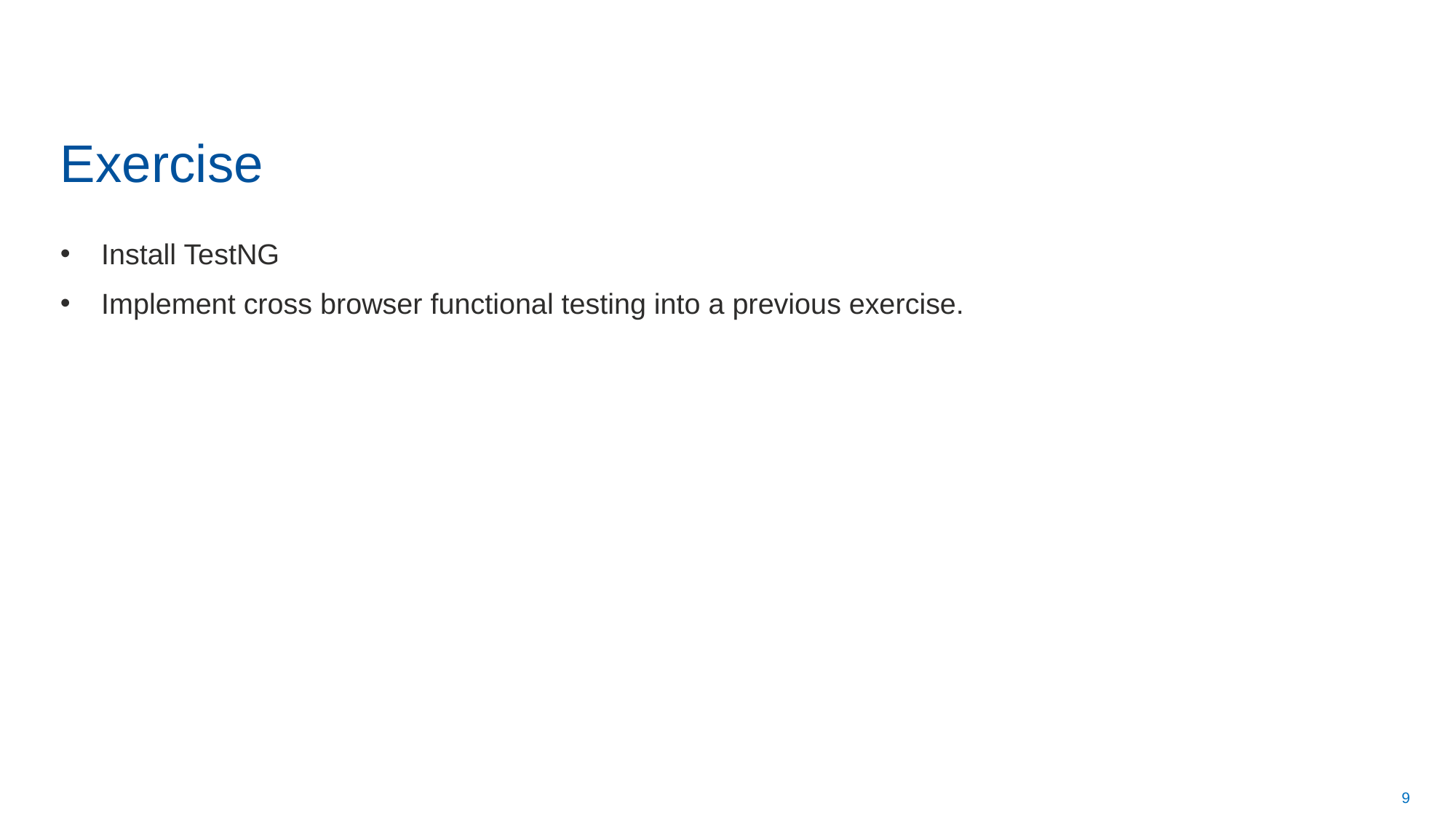

# Exercise
Install TestNG
Implement cross browser functional testing into a previous exercise.